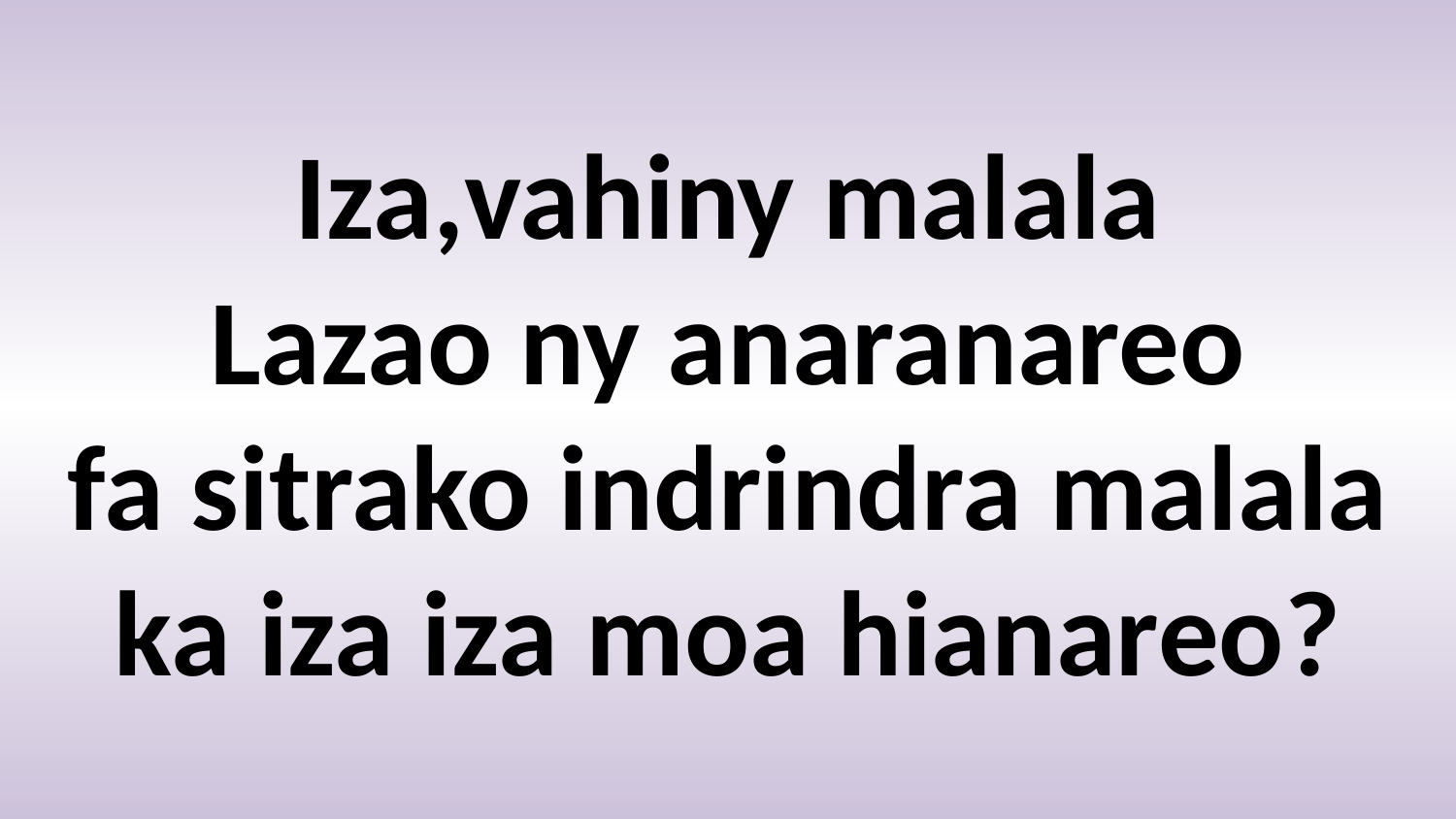

# Iza,vahiny malala Lazao ny anaranareo fa sitrako indrindra malala ka iza iza moa hianareo?